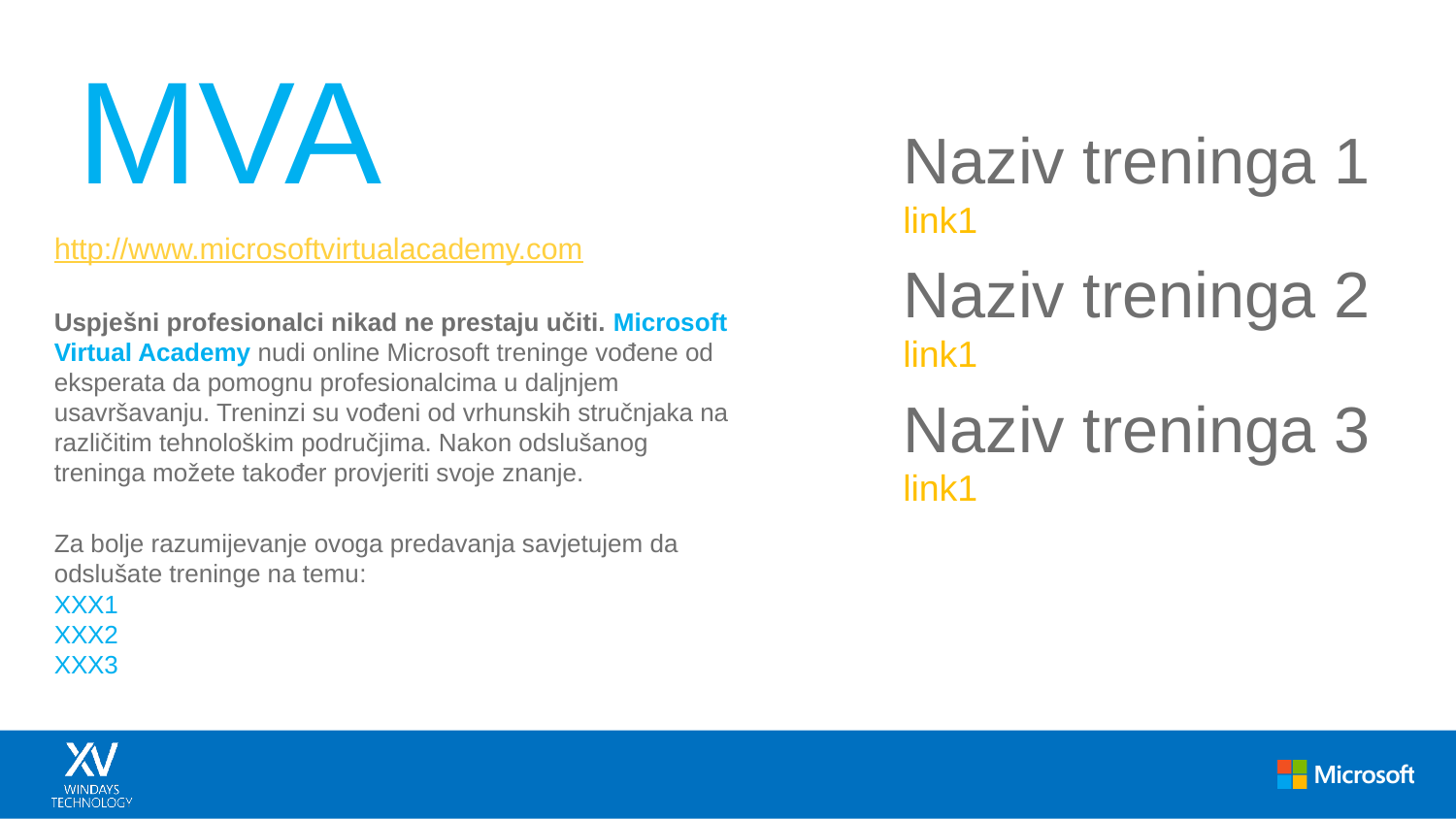

Naziv treninga 1
link1
Naziv treninga 2
link1
Naziv treninga 3
link1
http://www.microsoftvirtualacademy.com

Uspješni profesionalci nikad ne prestaju učiti. Microsoft Virtual Academy nudi online Microsoft treninge vođene od eksperata da pomognu profesionalcima u daljnjem usavršavanju. Treninzi su vođeni od vrhunskih stručnjaka na različitim tehnološkim područjima. Nakon odslušanog treninga možete također provjeriti svoje znanje.

Za bolje razumijevanje ovoga predavanja savjetujem da odslušate treninge na temu:
XXX1
XXX2
XXX3